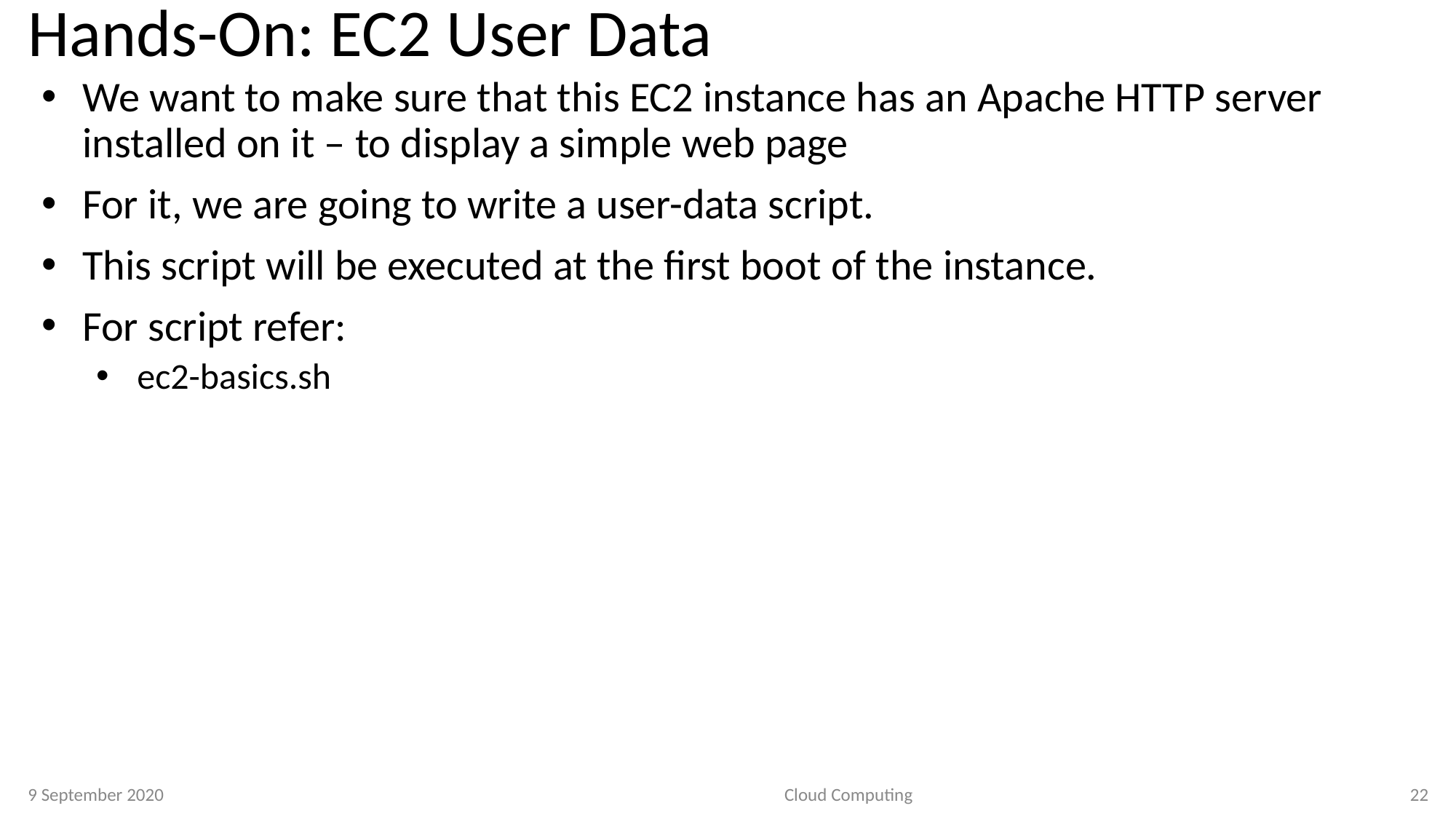

# Hands-On: EC2 User Data
We want to make sure that this EC2 instance has an Apache HTTP server installed on it – to display a simple web page
For it, we are going to write a user-data script.
This script will be executed at the first boot of the instance.
For script refer:
ec2-basics.sh
9 September 2020
Cloud Computing
22